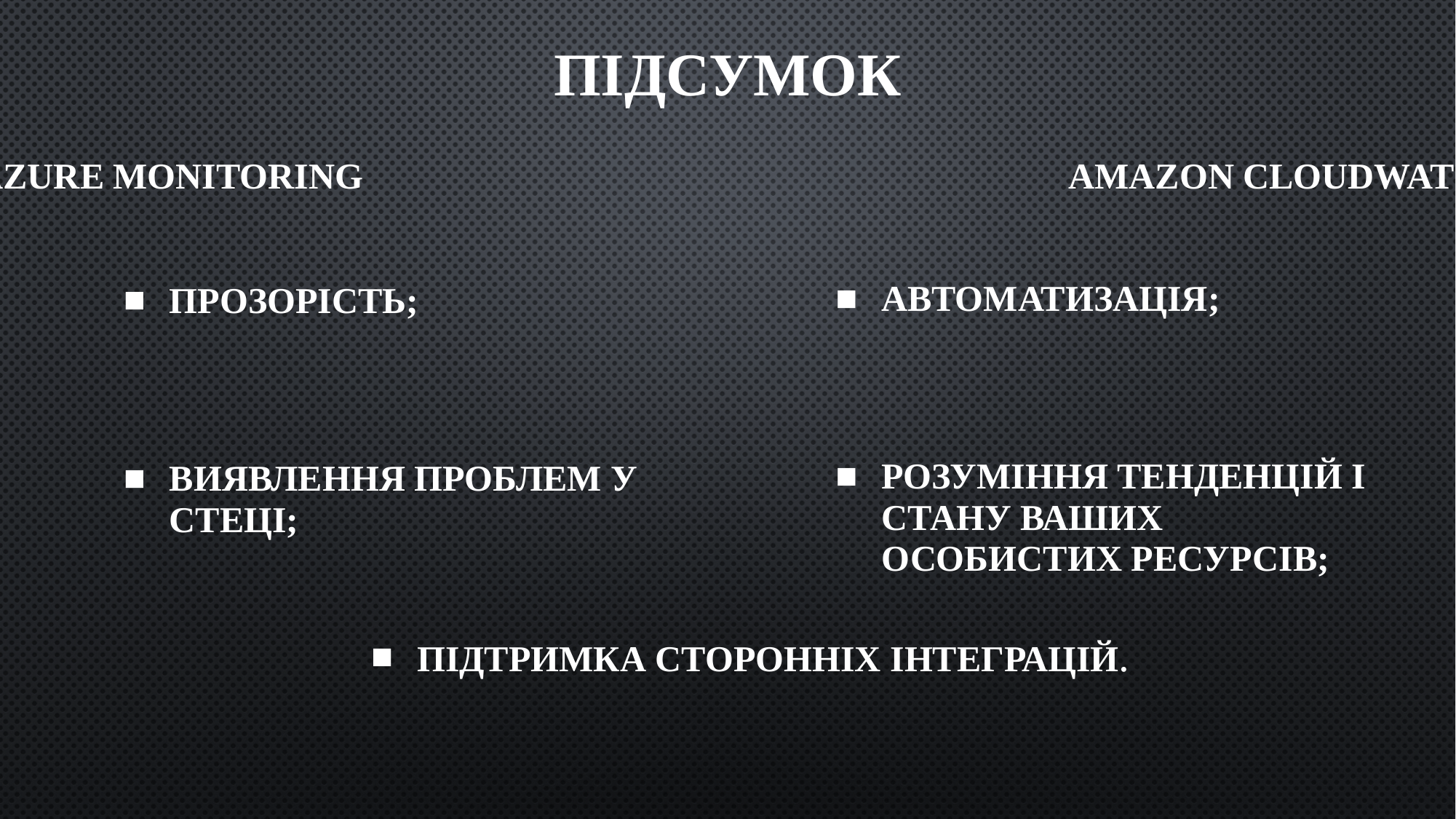

# Підсумок
Azure Monitoring 							Amazon CloudWatch
Автоматизація;

Розуміння тенденцій і стану ваших особистих ресурсів;

Прозорість;

Виявлення проблем у стеці;

Підтримка сторонніх інтеграцій.